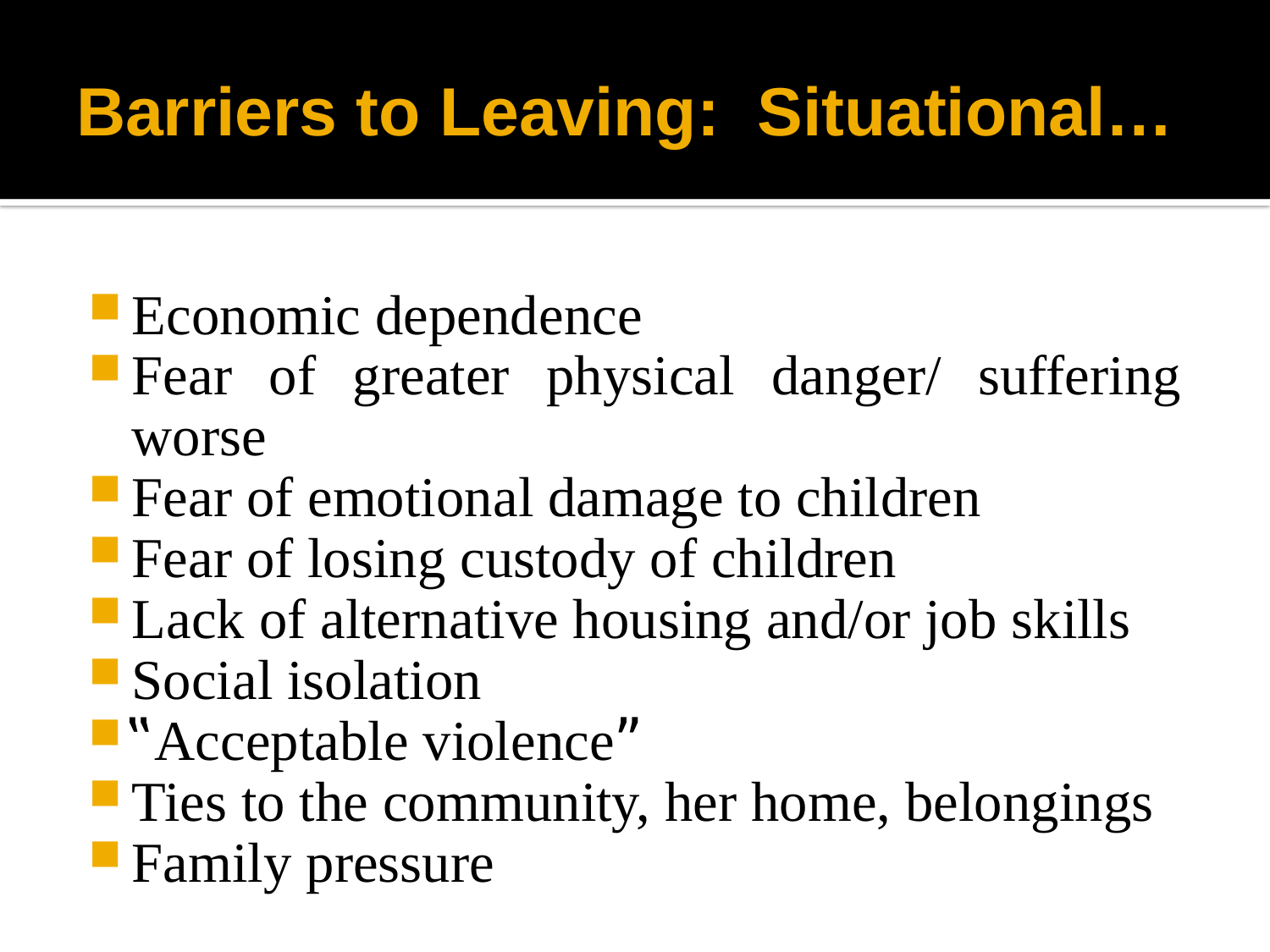

# Barriers to Leaving:  Situational…

Economic dependence
Fear of greater physical danger/ suffering worse
Fear of emotional damage to children
Fear of losing custody of children
Lack of alternative housing and/or job skills
Social isolation
“Acceptable violence”
Ties to the community, her home, belongings
Family pressure